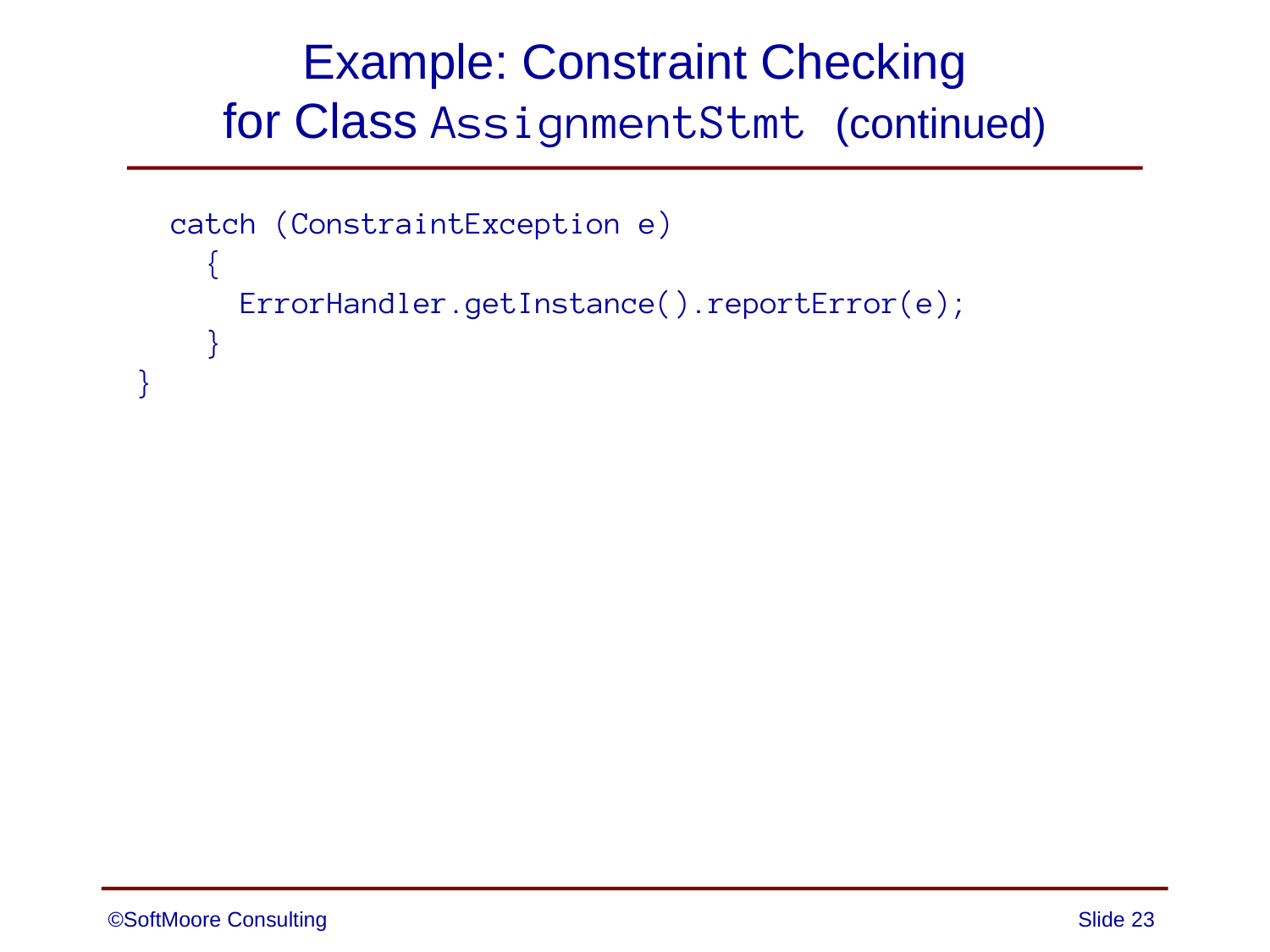

# Example: Constraint Checking for Class AssignmentStmt (continued)
    catch (ConstraintException e)
      {
        ErrorHandler.getInstance().reportError(e);
      }
  }

©SoftMoore Consulting
Slide 23